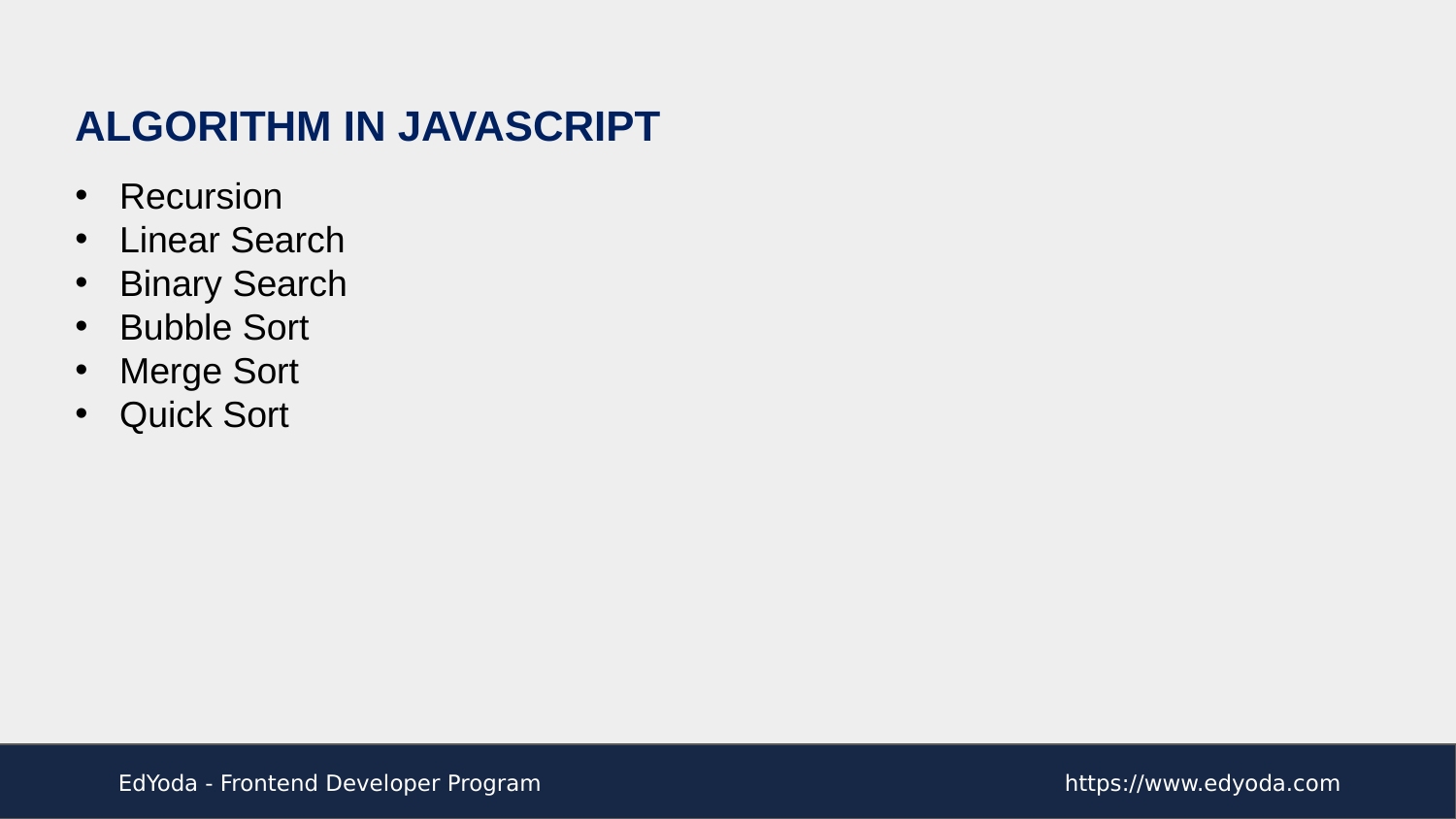

Algorithm IN JAVASCRIPT
 Recursion
 Linear Search
 Binary Search
 Bubble Sort
 Merge Sort
 Quick Sort

EdYoda - Frontend Developer Program
https://www.edyoda.com